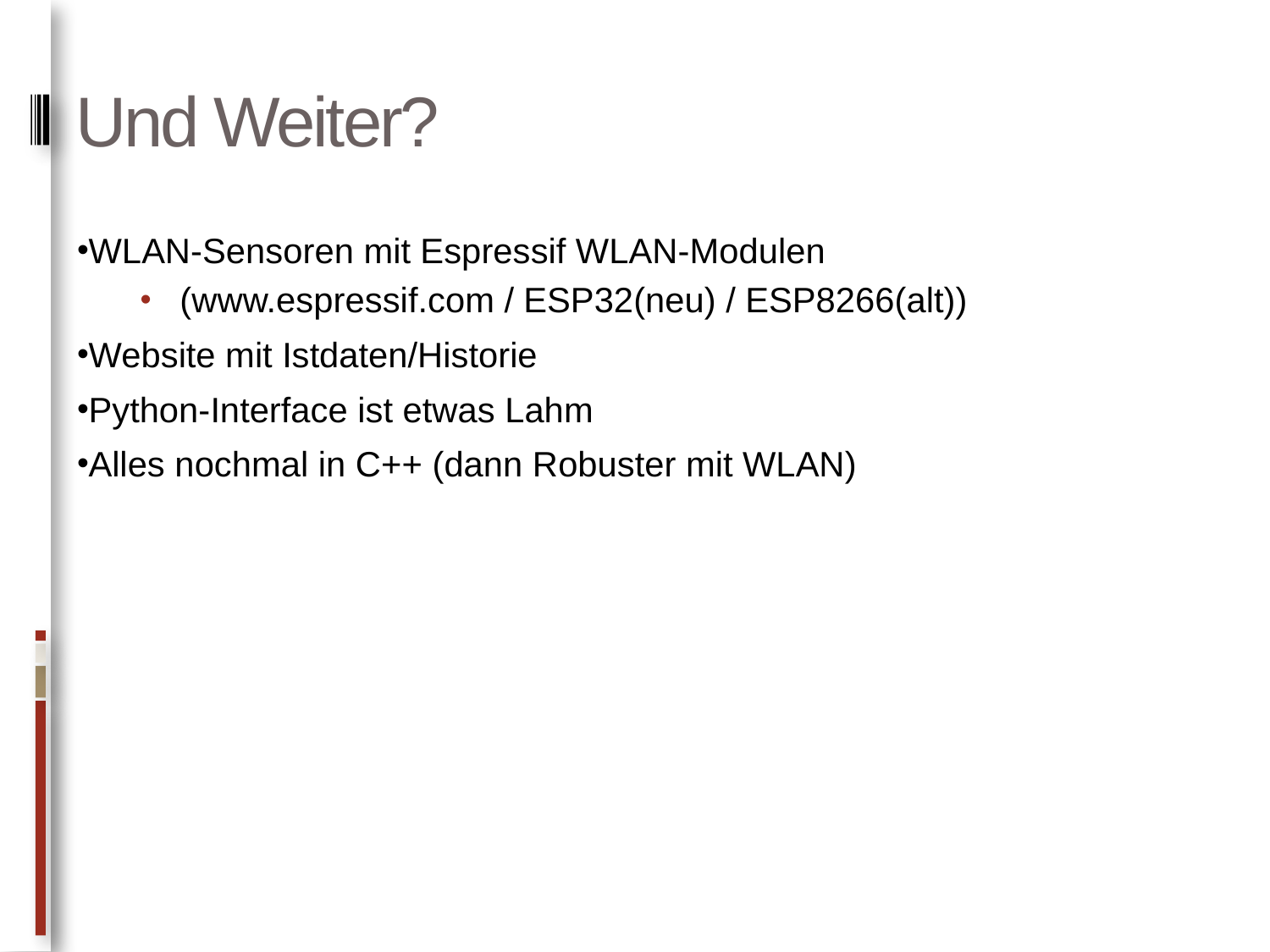

# Und Weiter?
WLAN-Sensoren mit Espressif WLAN-Modulen
(www.espressif.com / ESP32(neu) / ESP8266(alt))
Website mit Istdaten/Historie
Python-Interface ist etwas Lahm
Alles nochmal in C++ (dann Robuster mit WLAN)